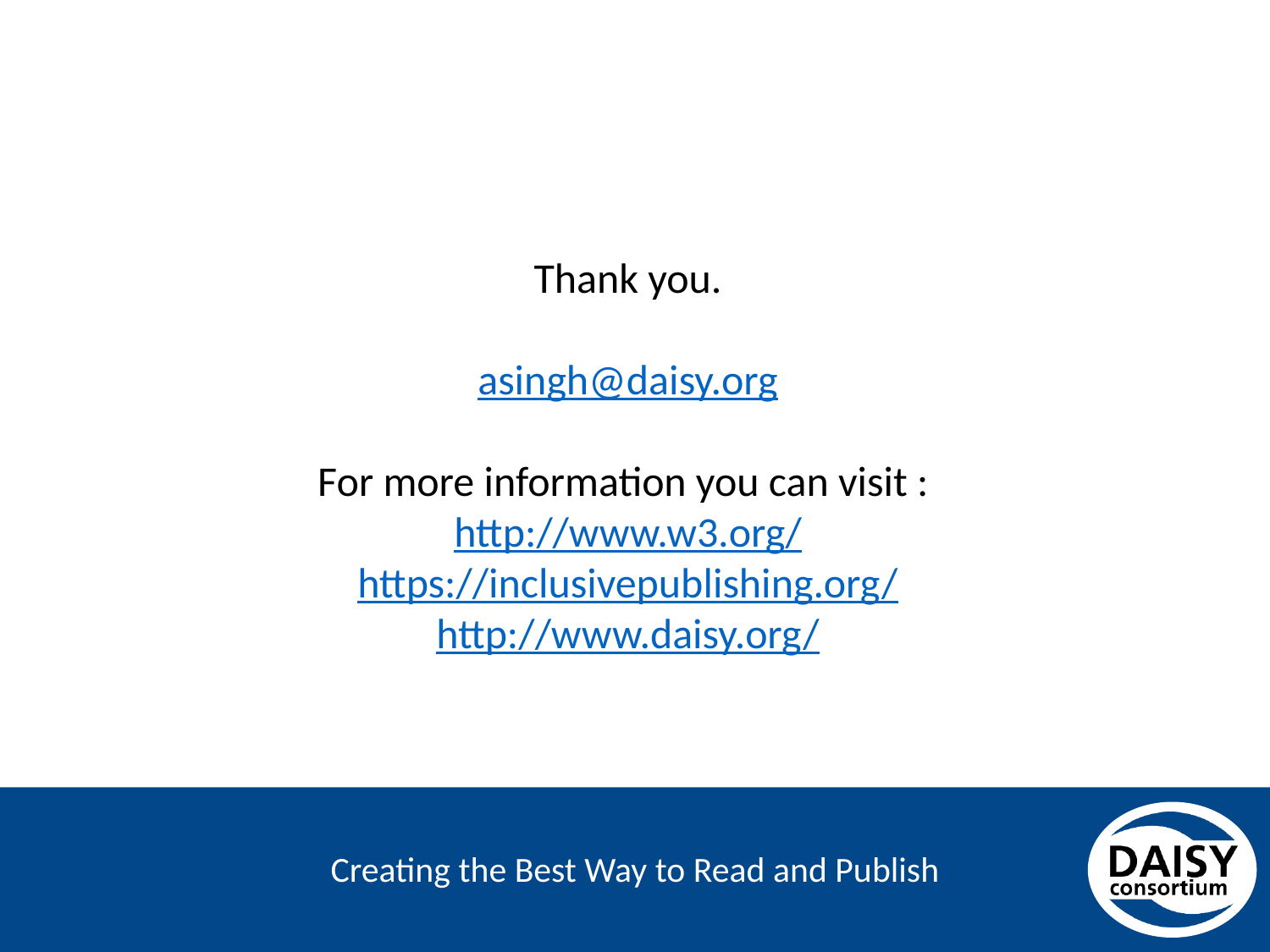

Thank you.

asingh@daisy.org

For more information you can visit :
http://www.w3.org/
https://inclusivepublishing.org/
http://www.daisy.org/